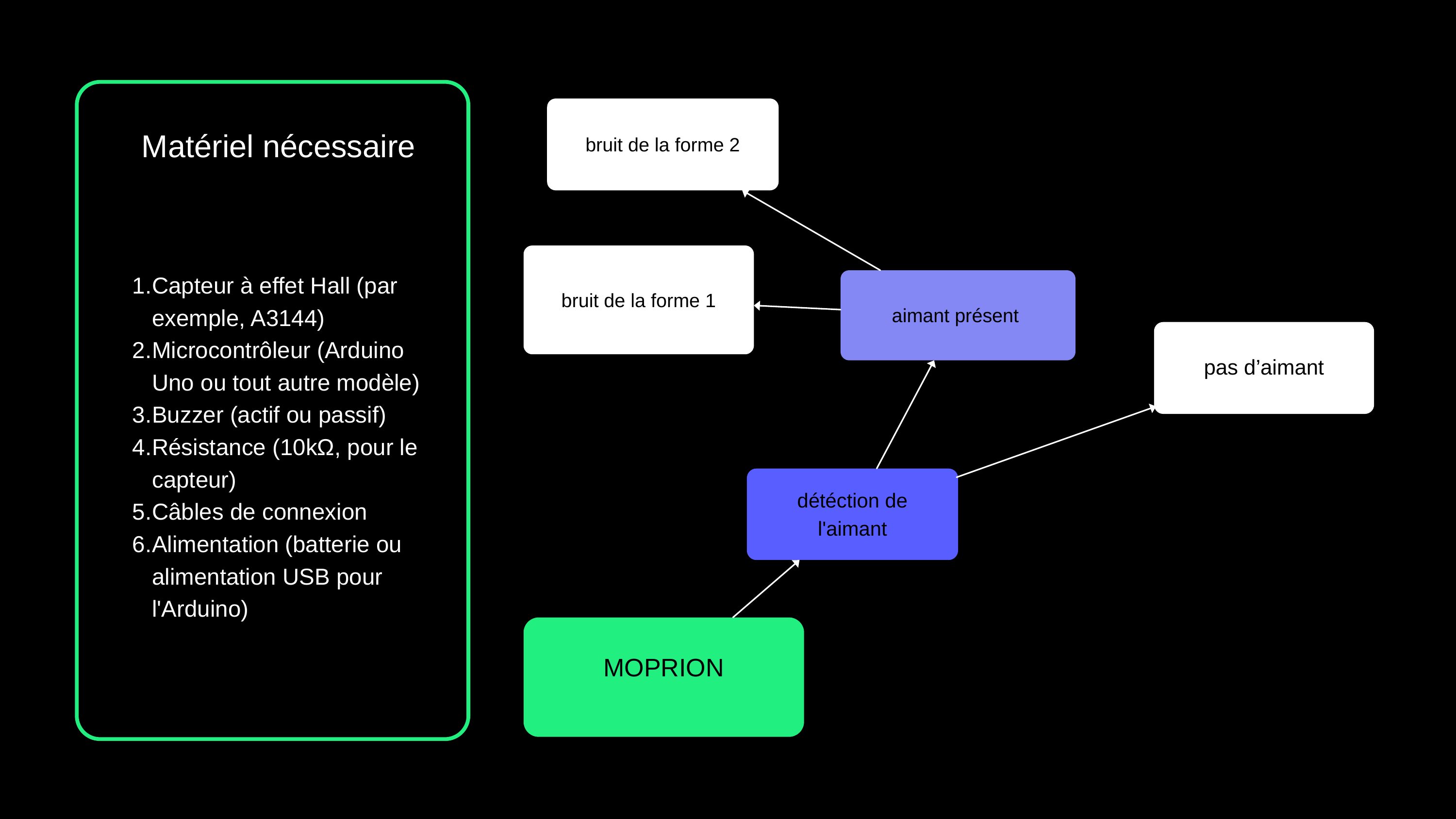

bruit de la forme 2
Matériel nécessaire

Capteur à effet Hall (par exemple, A3144)
Microcontrôleur (Arduino Uno ou tout autre modèle)
Buzzer (actif ou passif)
Résistance (10kΩ, pour le capteur)
Câbles de connexion
Alimentation (batterie ou alimentation USB pour l'Arduino)

bruit de la forme 1

aimant présent

pas d’aimant

détéction de l'aimant

MOPRION